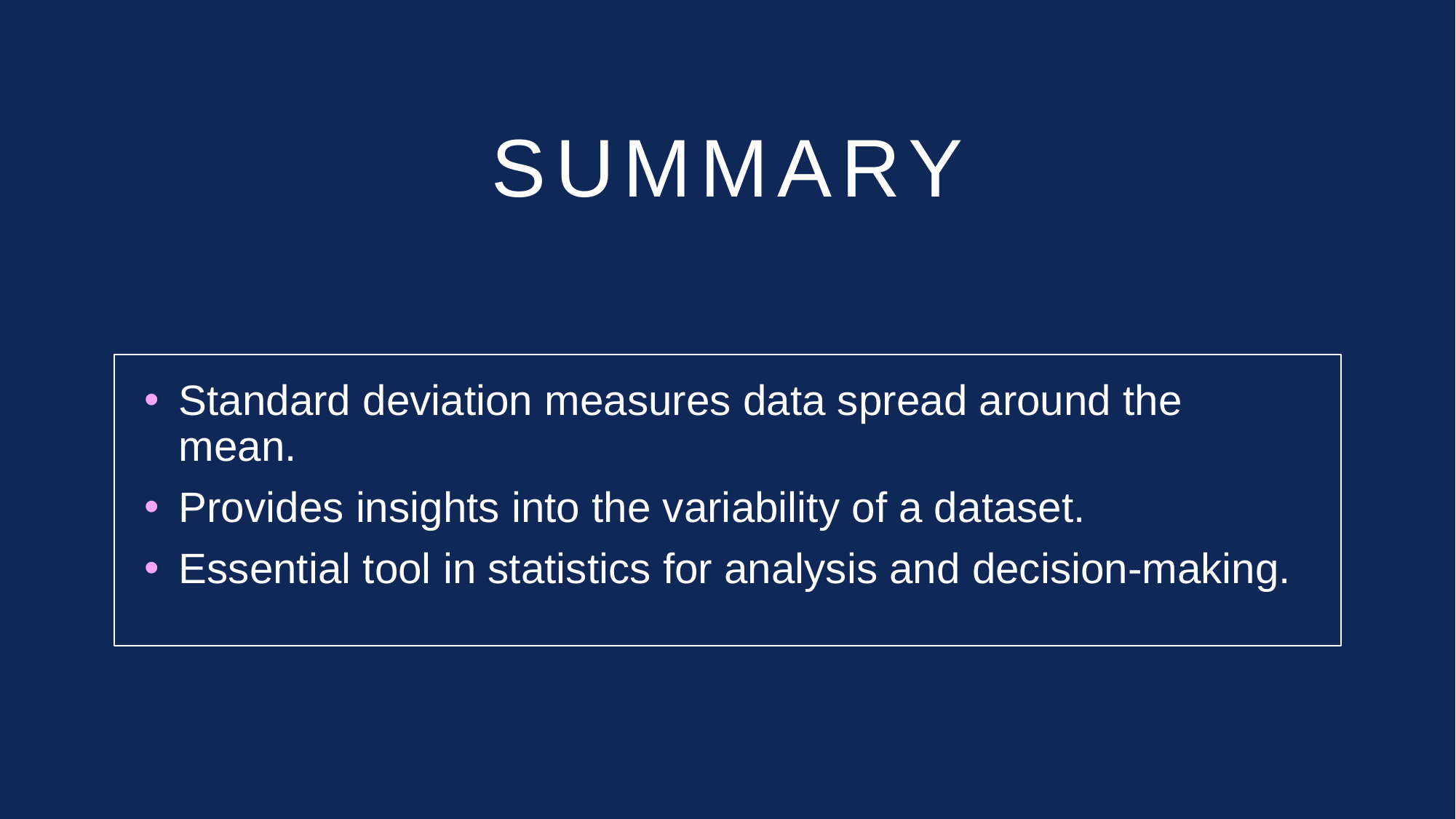

# SUMMARY

Standard deviation measures data spread around the mean.
Provides insights into the variability of a dataset.
Essential tool in statistics for analysis and decision-making.